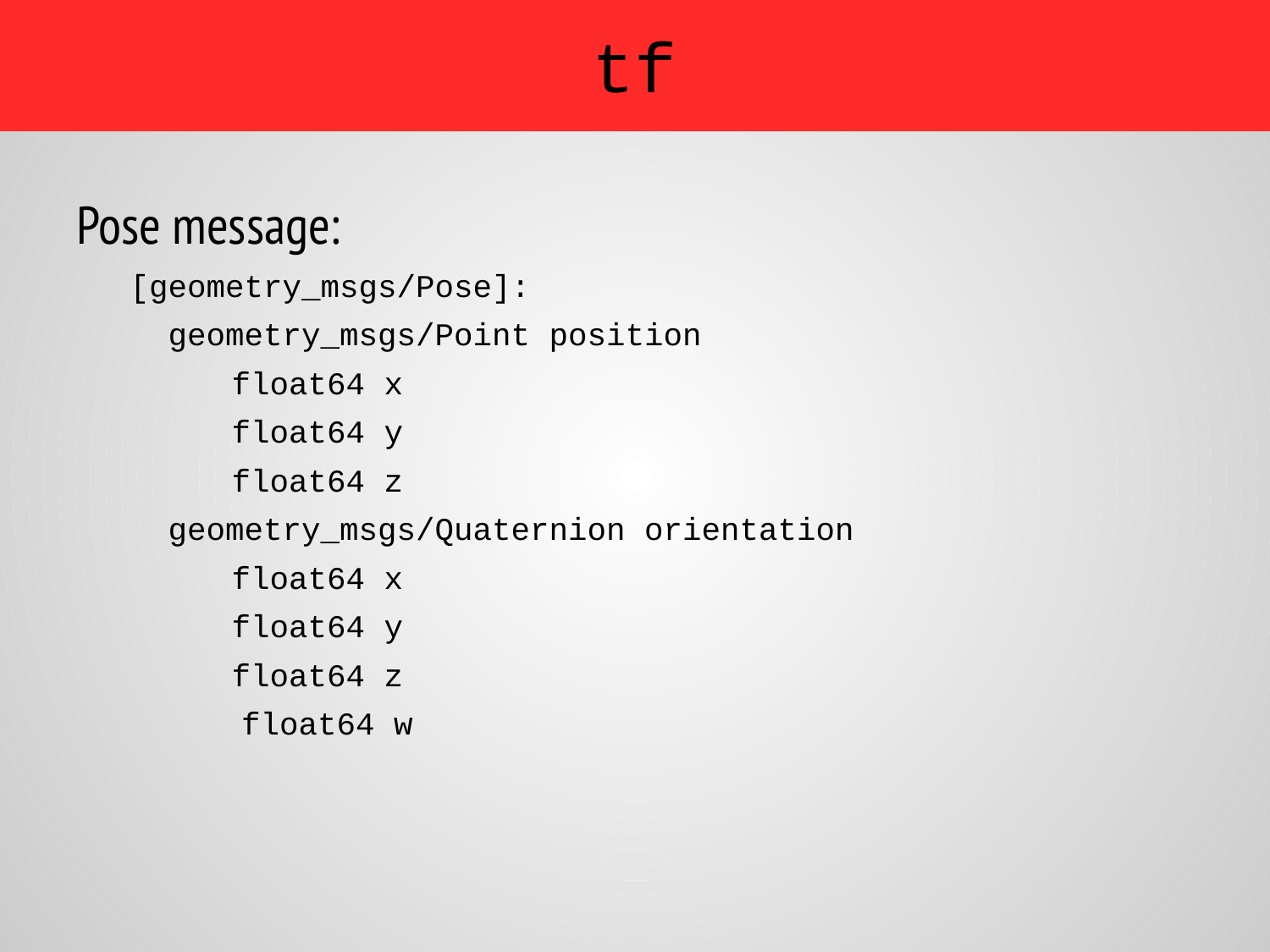

# tf
Pose message:
[geometry_msgs/Pose]:
  geometry_msgs/Point position
  float64 x
  float64 y
  float64 z
  geometry_msgs/Quaternion orientation
  float64 x
  float64 y
  float64 z
  float64 w